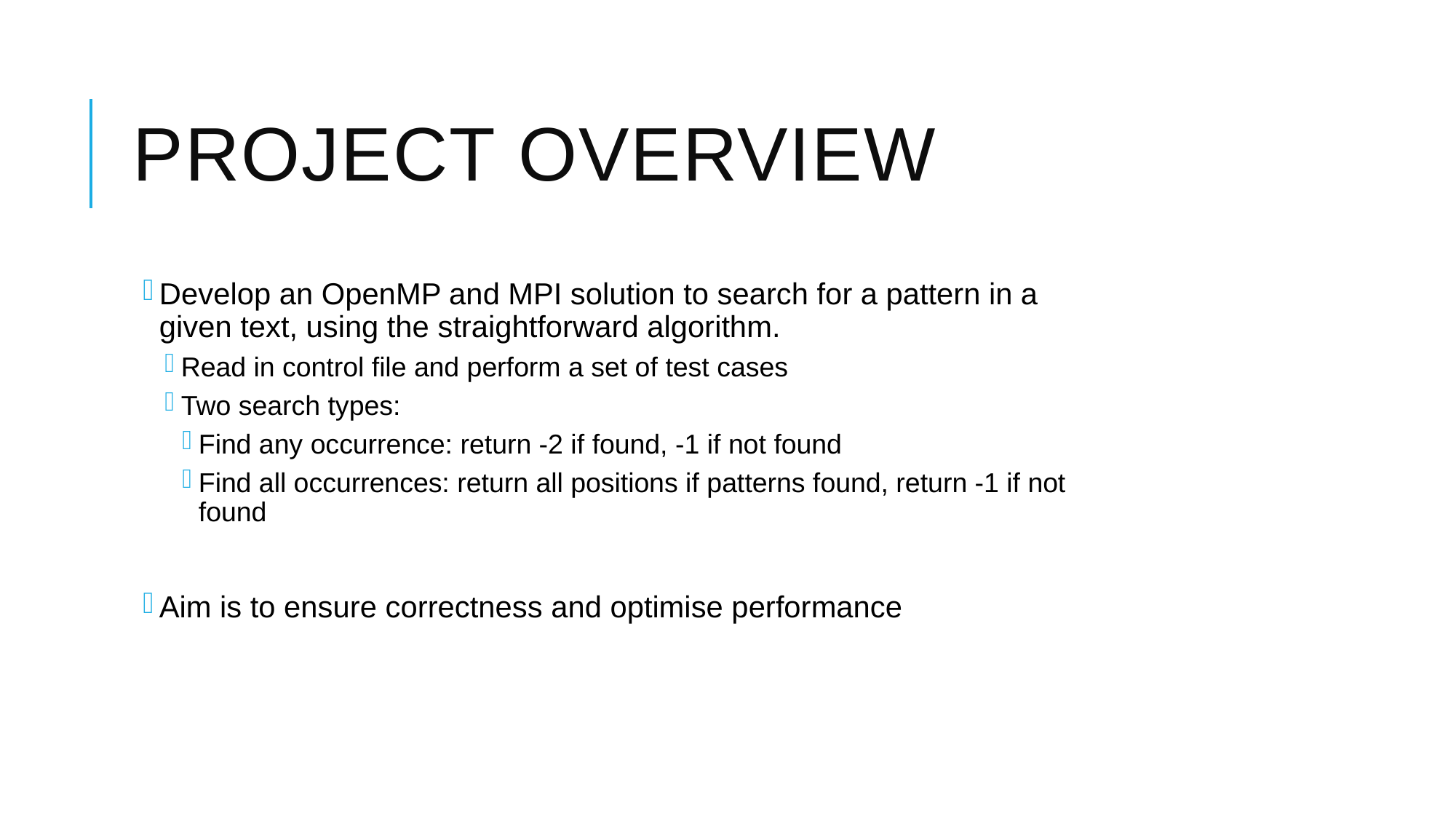

# Project Overview
Develop an OpenMP and MPI solution to search for a pattern in a given text, using the straightforward algorithm.
Read in control file and perform a set of test cases
Two search types:
Find any occurrence: return -2 if found, -1 if not found
Find all occurrences: return all positions if patterns found, return -1 if not found

Aim is to ensure correctness and optimise performance